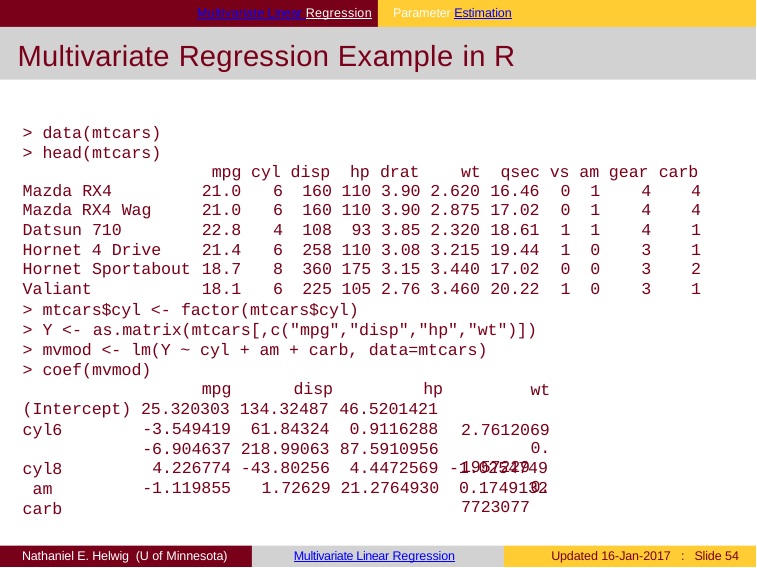

Multivariate Linear Regression	Parameter Estimation

# Multivariate Regression Example in R
> data(mtcars)
> head(mtcars)
mpg cyl disp  hp drat
wt  qsec vs am gear carb
| Mazda RX4 | 21.0 | 6 | 160 110 3.90 2.620 16.46 | 0 | 1 | 4 | 4 |
| --- | --- | --- | --- | --- | --- | --- | --- |
| Mazda RX4 Wag | 21.0 | 6 | 160 110 3.90 2.875 17.02 | 0 | 1 | 4 | 4 |
| Datsun 710 | 22.8 | 4 | 108 93 3.85 2.320 18.61 | 1 | 1 | 4 | 1 |
| Hornet 4 Drive | 21.4 | 6 | 258 110 3.08 3.215 19.44 | 1 | 0 | 3 | 1 |
| Hornet Sportabout | 18.7 | 8 | 360 175 3.15 3.440 17.02 | 0 | 0 | 3 | 2 |
| Valiant | 18.1 | 6 | 225 105 2.76 3.460 20.22 | 1 | 0 | 3 | 1 |
> mtcars$cyl <- factor(mtcars$cyl)
> Y <- as.matrix(mtcars[,c("mpg","disp","hp","wt")])
> mvmod <- lm(Y ~ cyl + am + carb, data=mtcars)
> coef(mvmod)
mpg	disp	hp
wt  2.7612069
0.1957229
0.7723077
(Intercept) 25.320303 134.32487 46.5201421
-3.549419  61.84324 0.9116288
-6.904637 218.99063 87.5910956
cyl6  cyl8  am  carb
4.226774 -43.80256  4.4472569 -1.0254749
-1.119855
1.72629 21.2764930 0.1749132

Nathaniel E. Helwig  (U of Minnesota)
Multivariate Linear Regression
Updated 16-Jan-2017   :   Slide 54